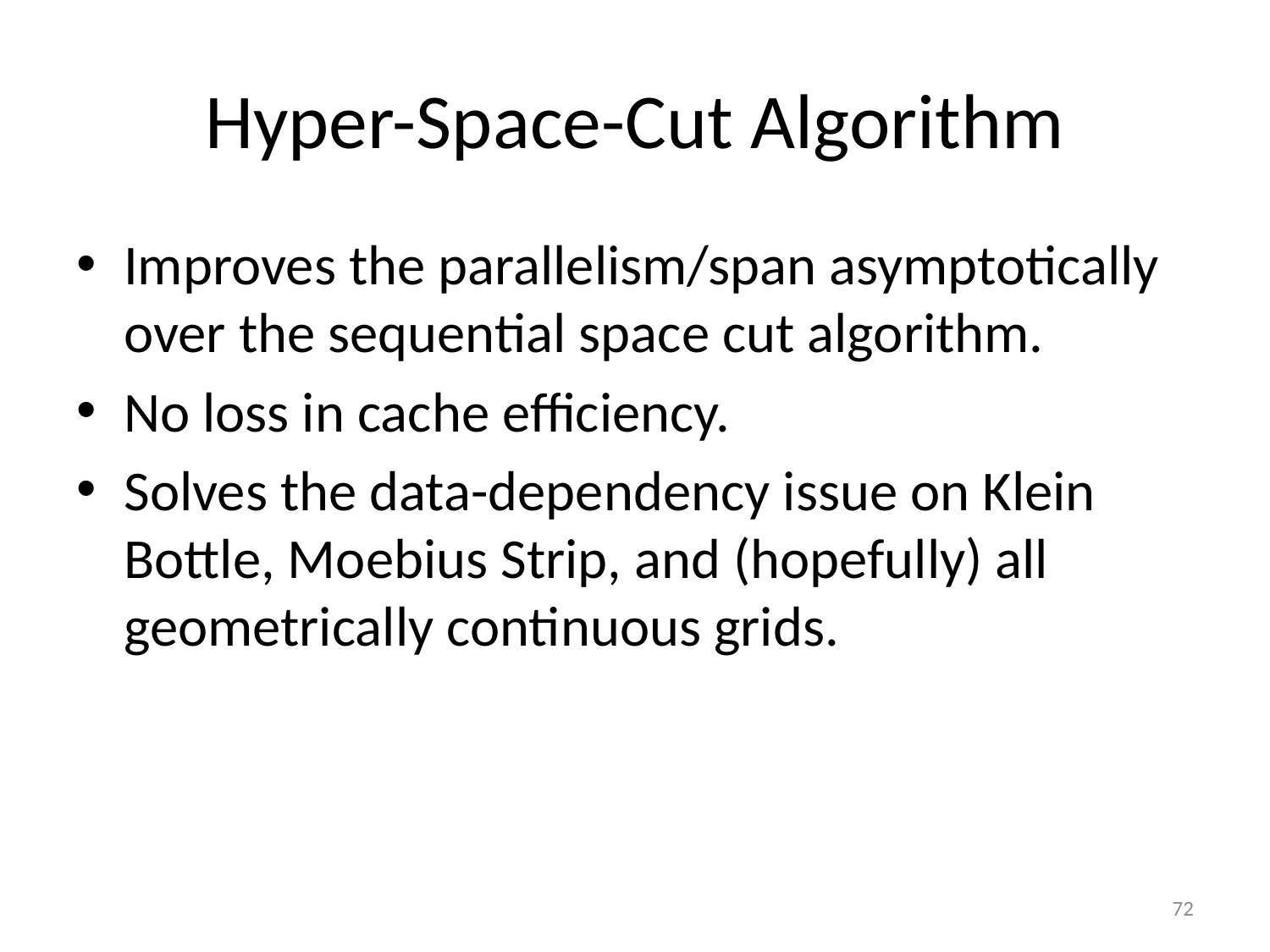

# Hyper-Space-Cut Algorithm
Improves the parallelism/span asymptotically over the sequential space cut algorithm.
No loss in cache efficiency.
Solves the data-dependency issue on Klein Bottle, Moebius Strip, and (hopefully) all geometrically continuous grids.

72